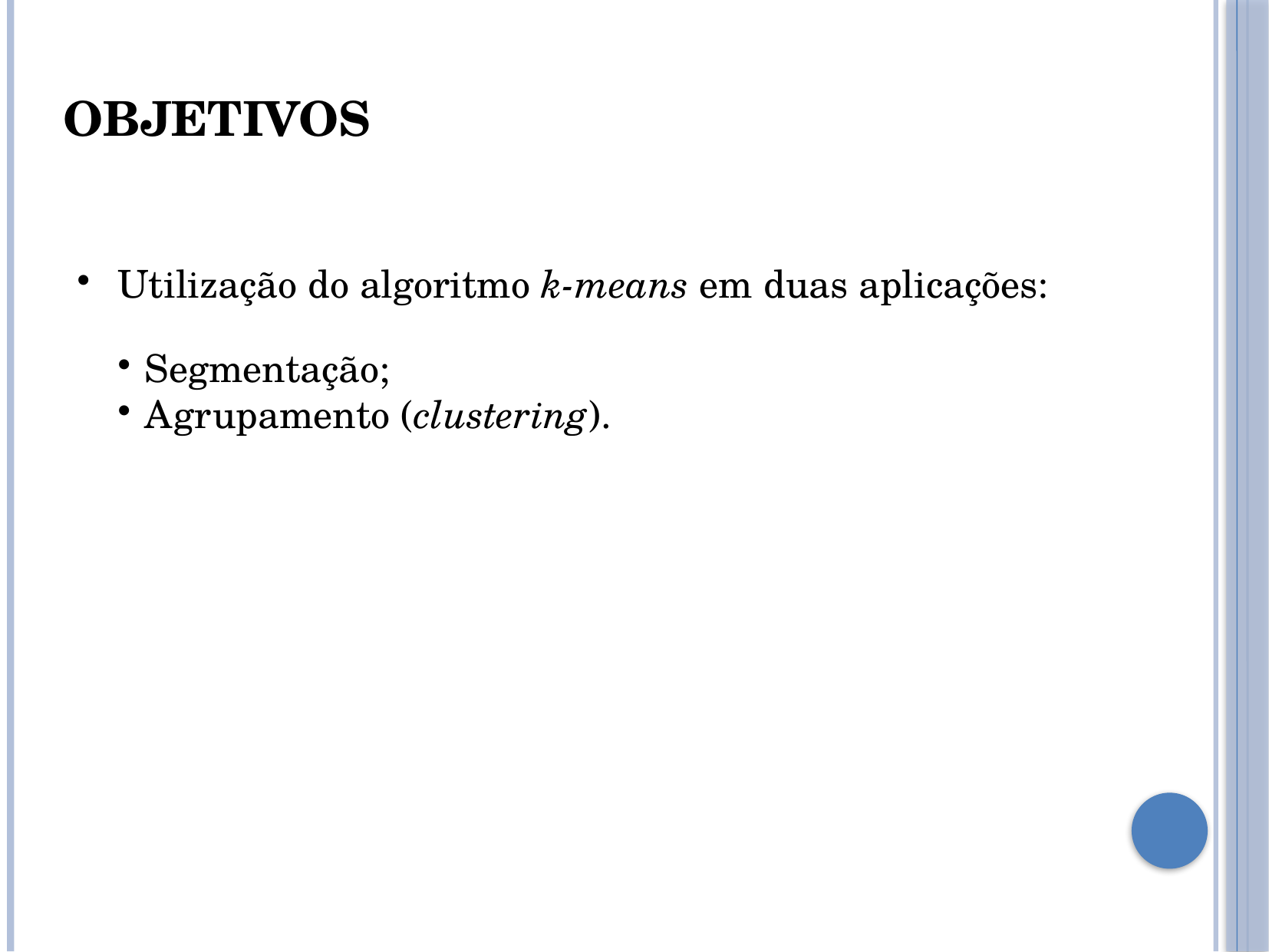

OBJETIVOS

Utilização do algoritmo k-means em duas aplicações:

Segmentação;
Agrupamento (clustering).